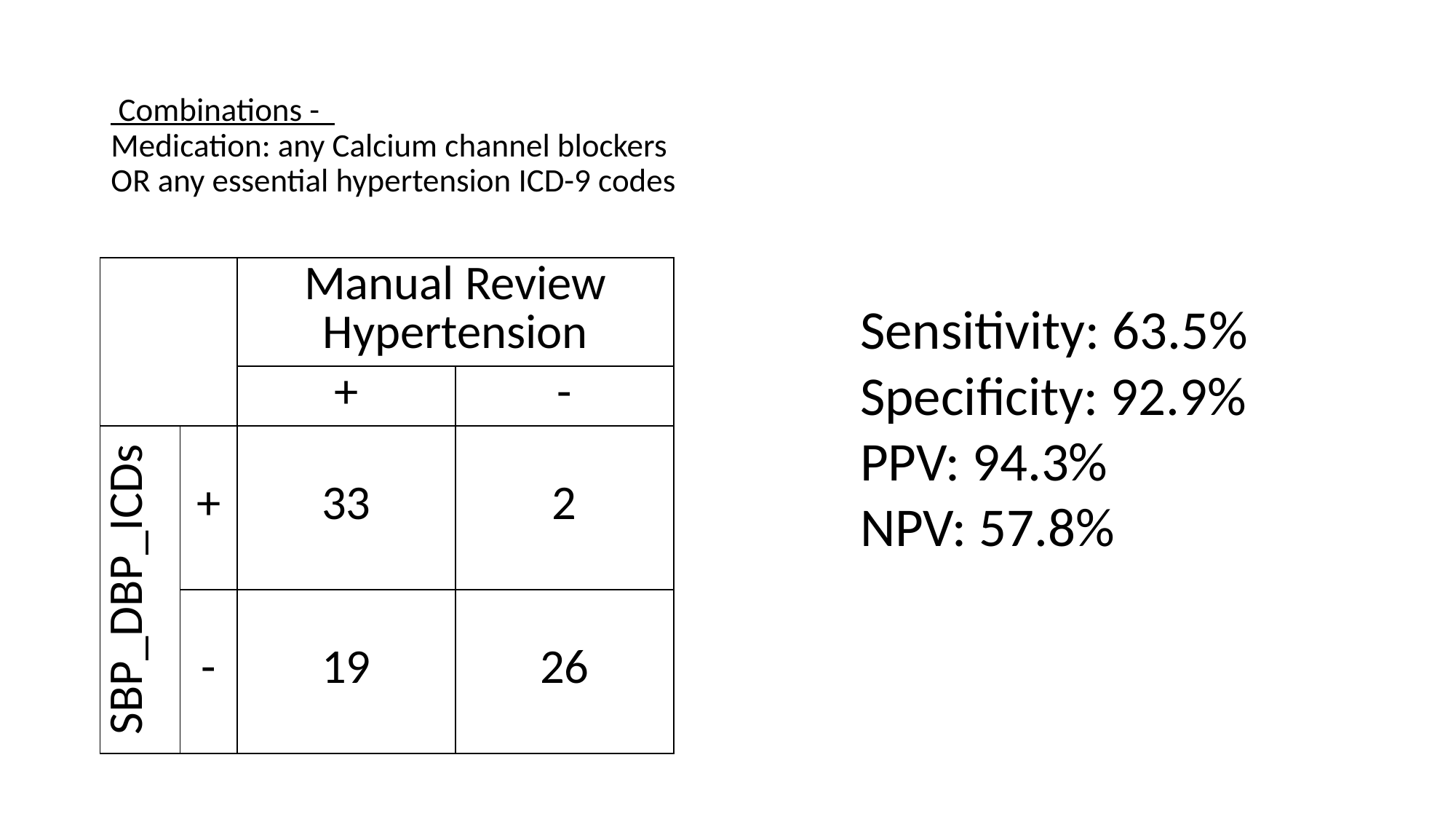

# Combinations - Medication: any Calcium channel blockers OR any essential hypertension ICD-9 codes
|  |  | Manual Review Hypertension |  |
| --- | --- | --- | --- |
|  |  | + | - |
| SBP\_DBP\_ICDs | + | 33 | 2 |
|  | - | 19 | 26 |
Sensitivity: 63.5%
Specificity: 92.9%
PPV: 94.3%
NPV: 57.8%